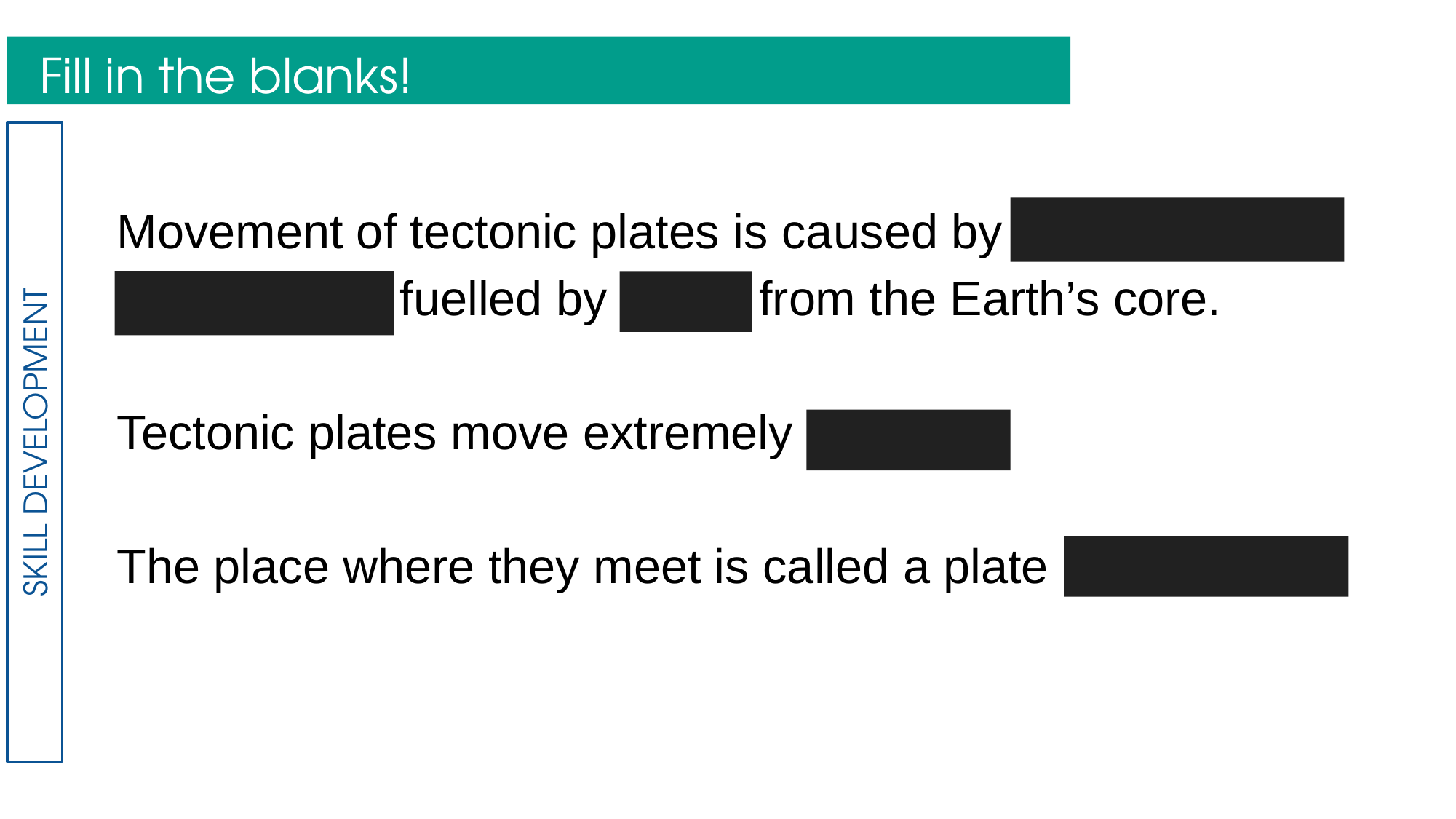

Fill in the blanks!

Movement of tectonic plates is caused by CONVECTION CURRENTS fuelled by HEAT from the Earth’s core.

Tectonic plates move extremely SLOWLY.

The place where they meet is called a plate BOUNDARY.